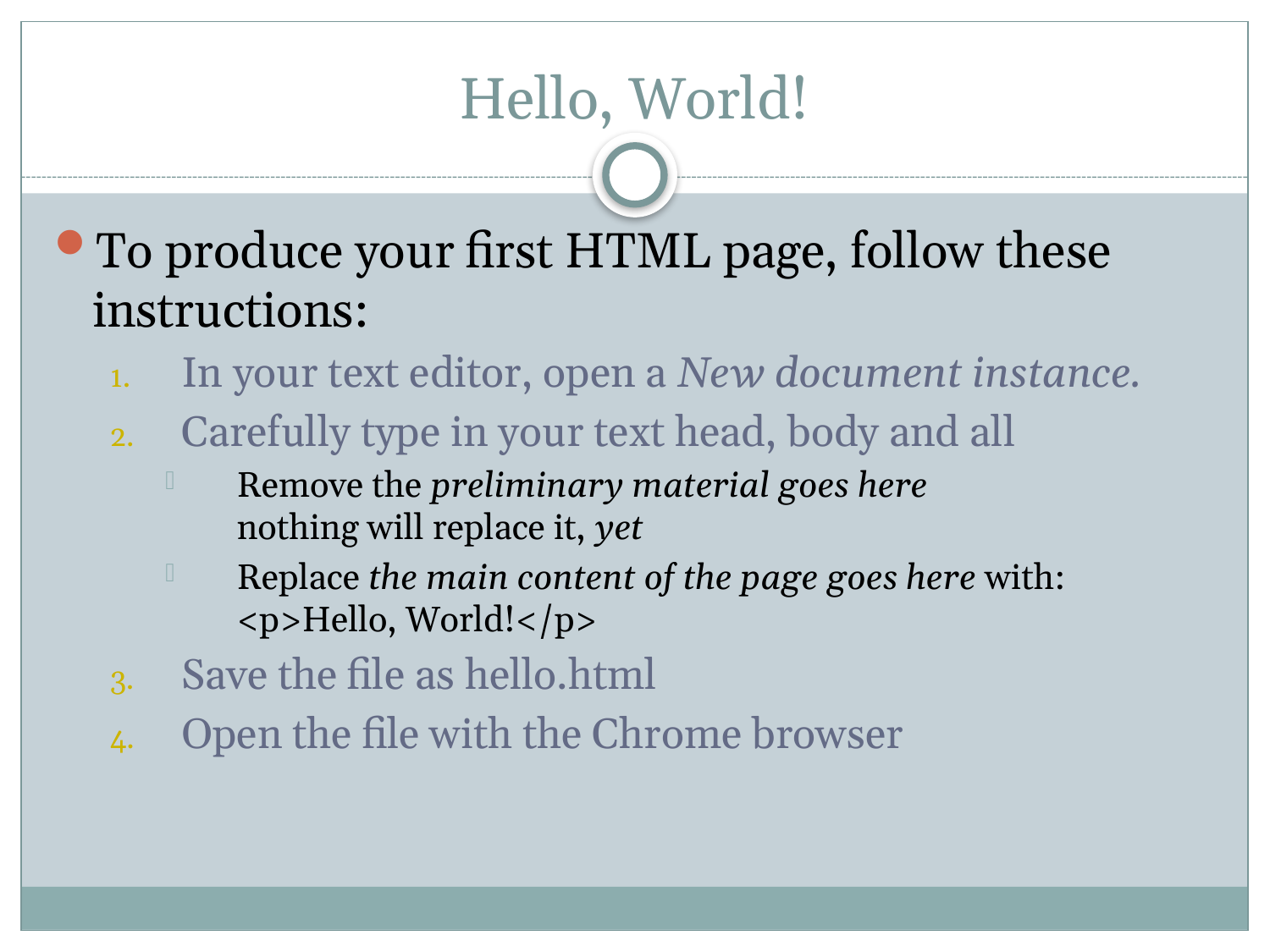

# Hello, World!
To produce your first HTML page, follow these instructions:
In your text editor, open a New document instance.
Carefully type in your text head, body and all
Remove the preliminary material goes here
nothing will replace it, yet
Replace the main content of the page goes here with:
<p>Hello, World!</p>
Save the file as hello.html
Open the file with the Chrome browser